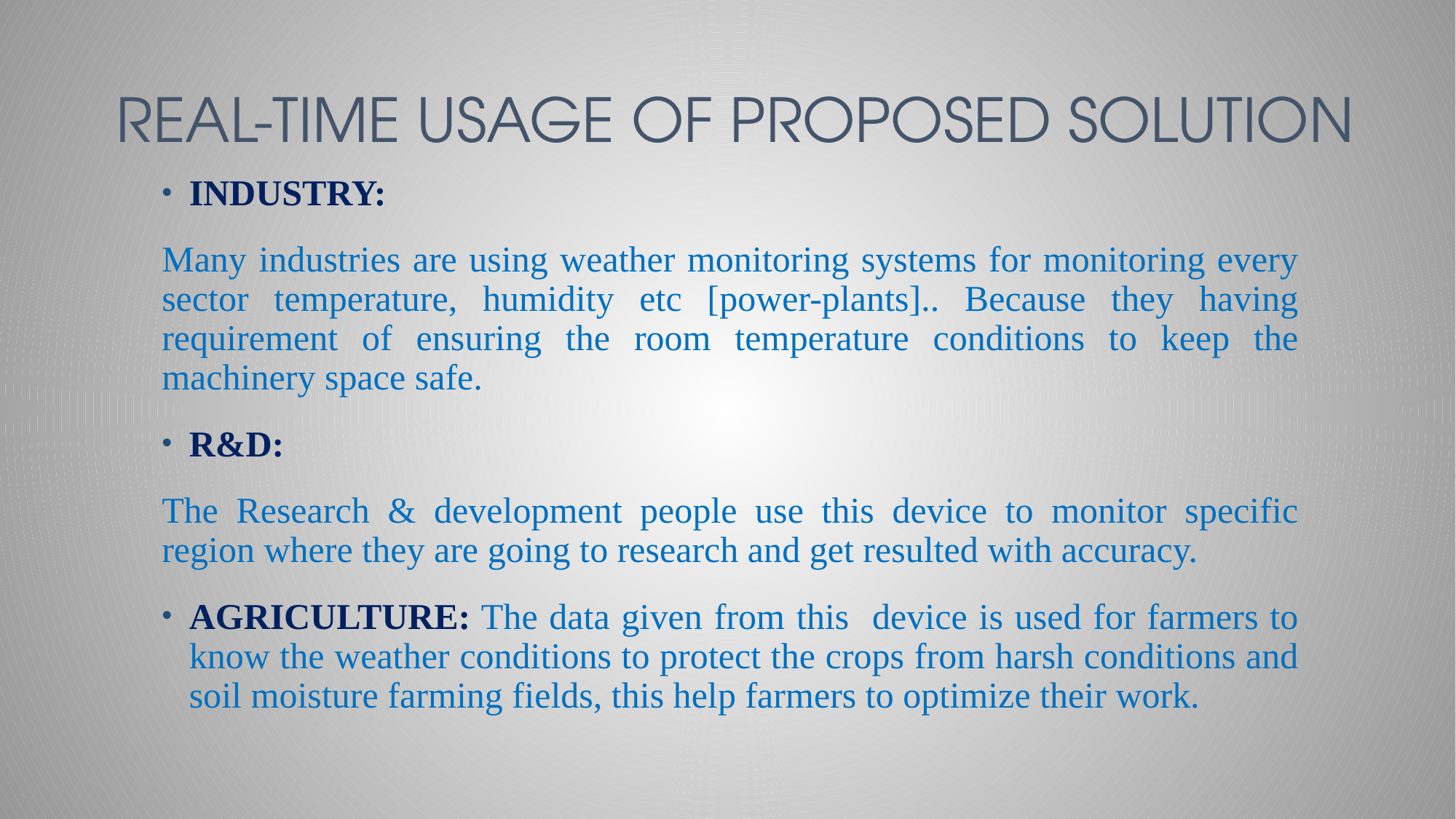

# Real-time usage OF PROPOSED SOLUTION
INDUSTRY:
Many industries are using weather monitoring systems for monitoring every sector temperature, humidity etc [power-plants].. Because they having requirement of ensuring the room temperature conditions to keep the machinery space safe.
R&D:
The Research & development people use this device to monitor specific region where they are going to research and get resulted with accuracy.
AGRICULTURE: The data given from this  device is used for farmers to know the weather conditions to protect the crops from harsh conditions and soil moisture farming fields, this help farmers to optimize their work.